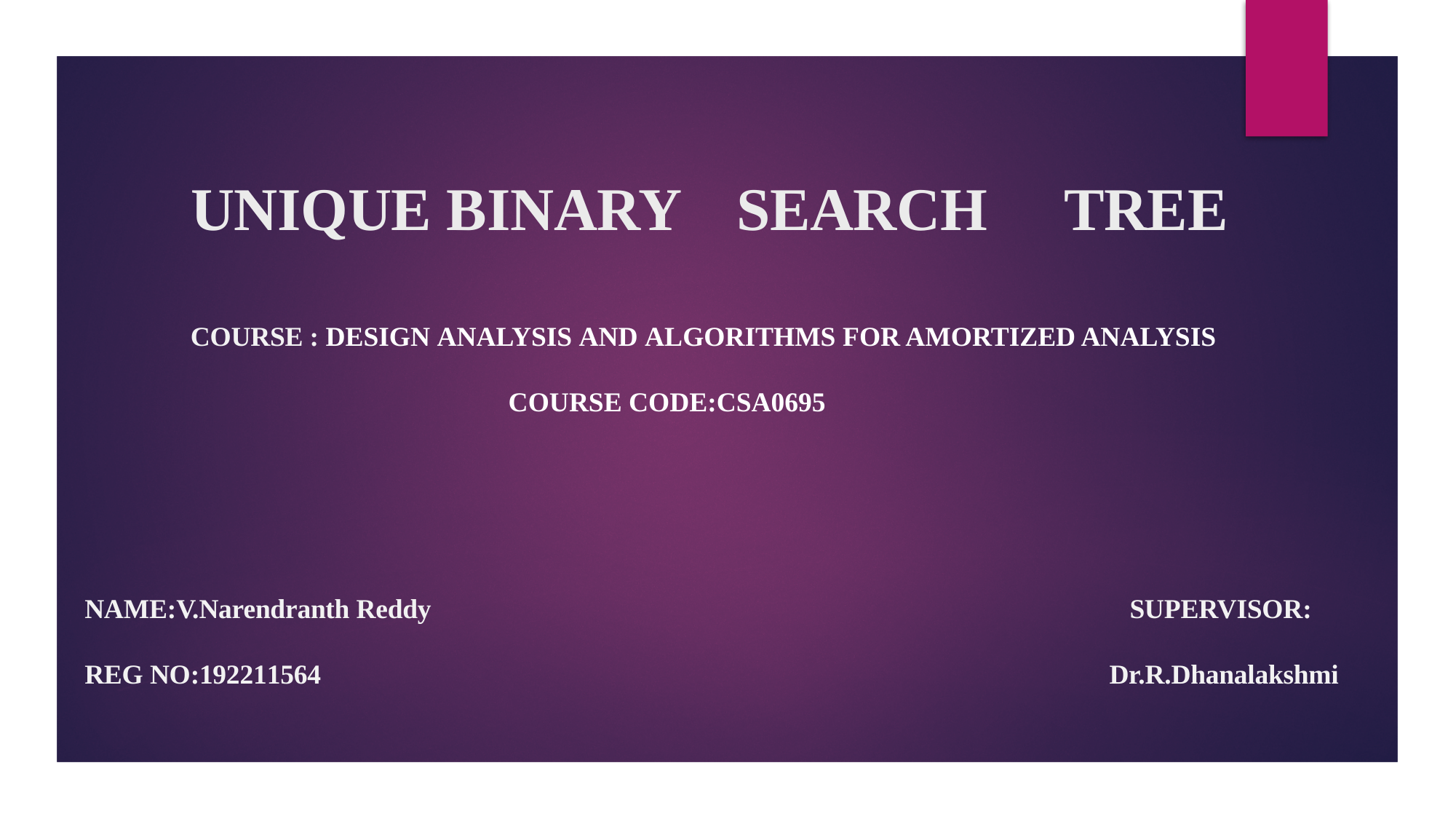

# UNIQUE	BINARY	SEARCH	TREE
COURSE : DESIGN ANALYSIS AND ALGORITHMS FOR AMORTIZED ANALYSIS

                                              COURSE CODE:CSA0695
       SUPERVISOR:

    Dr.R.Dhanalakshmi
NAME:V.Narendranth Reddy

REG NO:192211564